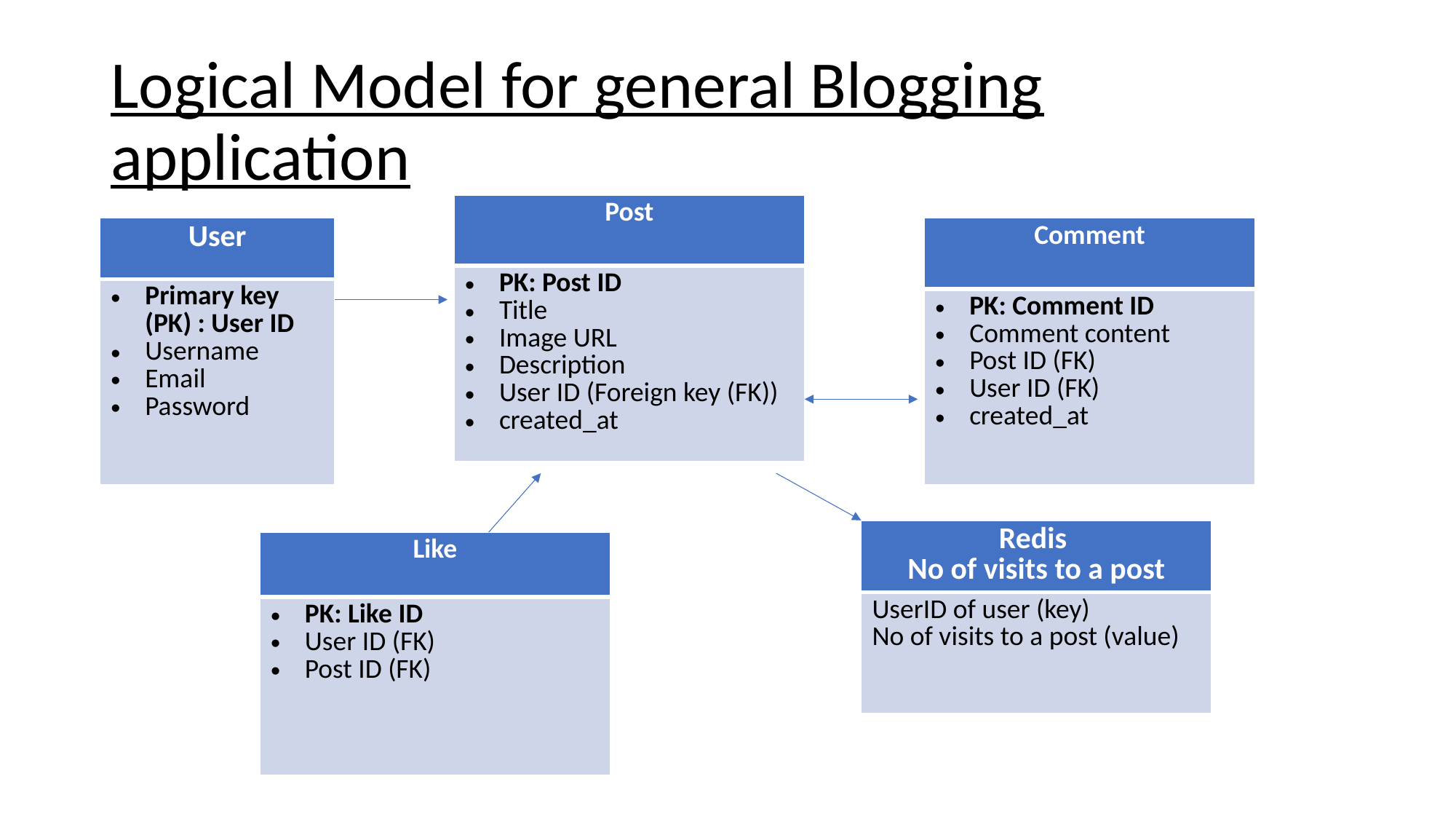

# Logical Model for general Blogging application
| Post |
| --- |
| PK: Post ID Title Image URL Description User ID (Foreign key (FK)) created\_at |
| User |
| --- |
| Primary key (PK) : User ID Username Email Password |
| Comment |
| --- |
| PK: Comment ID Comment content Post ID (FK) User ID (FK) created\_at |
| Redis No of visits to a post |
| --- |
| UserID of user (key) No of visits to a post (value) |
| Like |
| --- |
| PK: Like ID User ID (FK) Post ID (FK) |